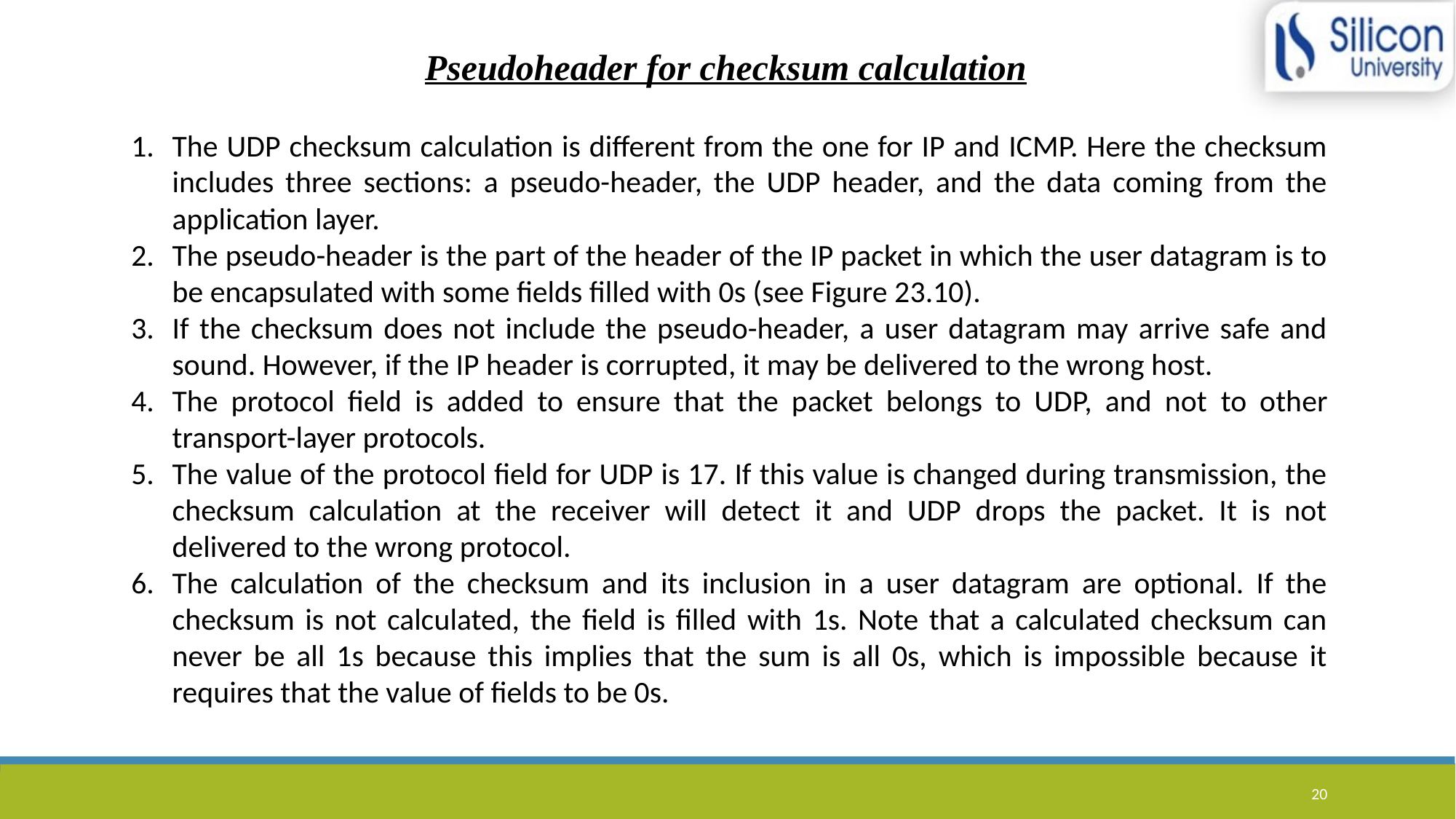

Pseudoheader for checksum calculation
The UDP checksum calculation is different from the one for IP and ICMP. Here the checksum includes three sections: a pseudo-header, the UDP header, and the data coming from the application layer.
The pseudo-header is the part of the header of the IP packet in which the user datagram is to be encapsulated with some fields filled with 0s (see Figure 23.10).
If the checksum does not include the pseudo-header, a user datagram may arrive safe and sound. However, if the IP header is corrupted, it may be delivered to the wrong host.
The protocol field is added to ensure that the packet belongs to UDP, and not to other transport-layer protocols.
The value of the protocol field for UDP is 17. If this value is changed during transmission, the checksum calculation at the receiver will detect it and UDP drops the packet. It is not delivered to the wrong protocol.
The calculation of the checksum and its inclusion in a user datagram are optional. If the checksum is not calculated, the field is filled with 1s. Note that a calculated checksum can never be all 1s because this implies that the sum is all 0s, which is impossible because it requires that the value of fields to be 0s.
20